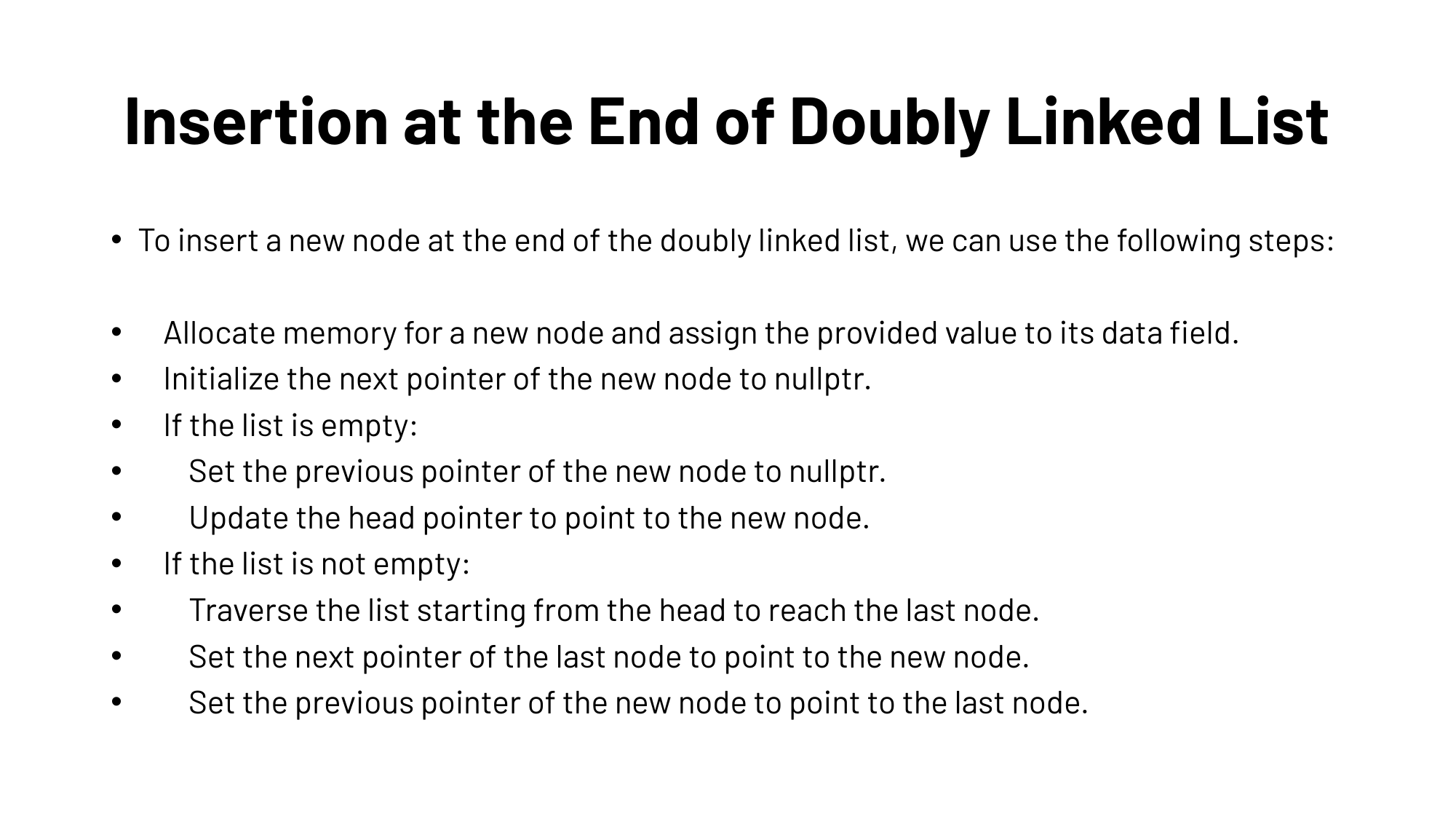

# Insertion at the End of Doubly Linked List
To insert a new node at the end of the doubly linked list, we can use the following steps:

    Allocate memory for a new node and assign the provided value to its data field.
    Initialize the next pointer of the new node to nullptr.
    If the list is empty:
        Set the previous pointer of the new node to nullptr.
        Update the head pointer to point to the new node.
    If the list is not empty:
        Traverse the list starting from the head to reach the last node.
        Set the next pointer of the last node to point to the new node.
        Set the previous pointer of the new node to point to the last node.